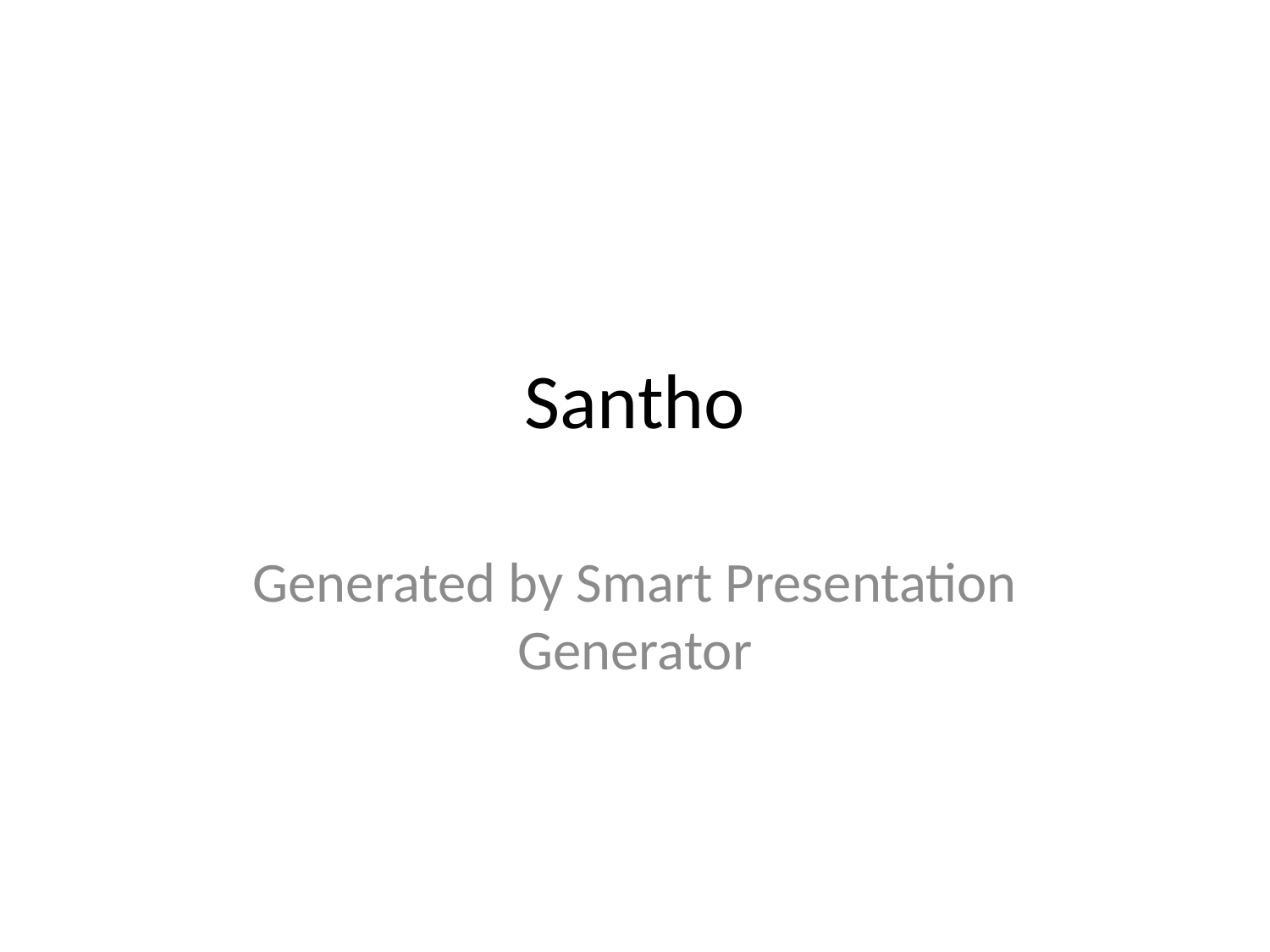

# Santho
Generated by Smart Presentation Generator